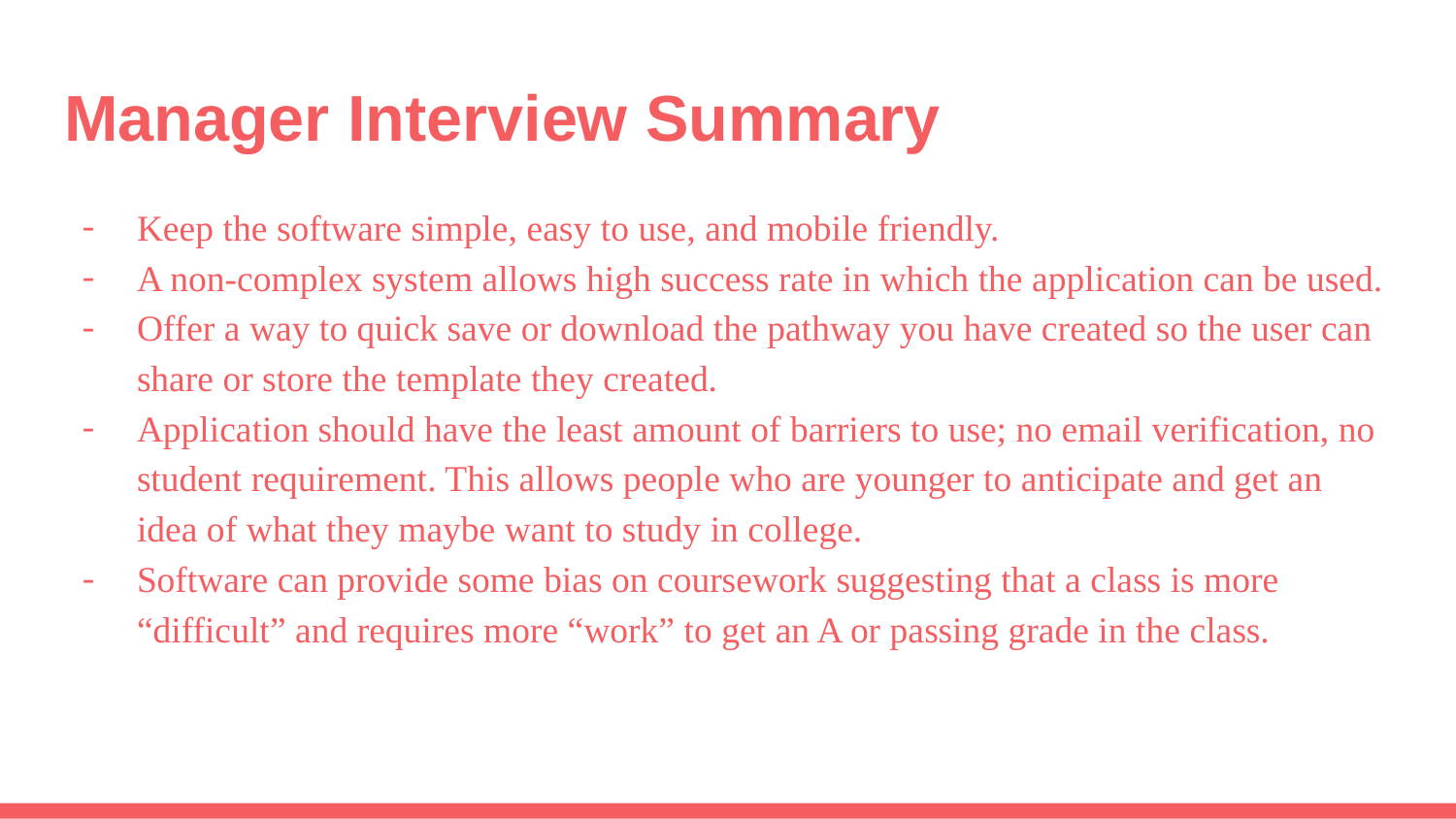

# Manager Interview Summary
Keep the software simple, easy to use, and mobile friendly.
A non-complex system allows high success rate in which the application can be used.
Offer a way to quick save or download the pathway you have created so the user can share or store the template they created.
Application should have the least amount of barriers to use; no email verification, no student requirement. This allows people who are younger to anticipate and get an idea of what they maybe want to study in college.
Software can provide some bias on coursework suggesting that a class is more “difficult” and requires more “work” to get an A or passing grade in the class.